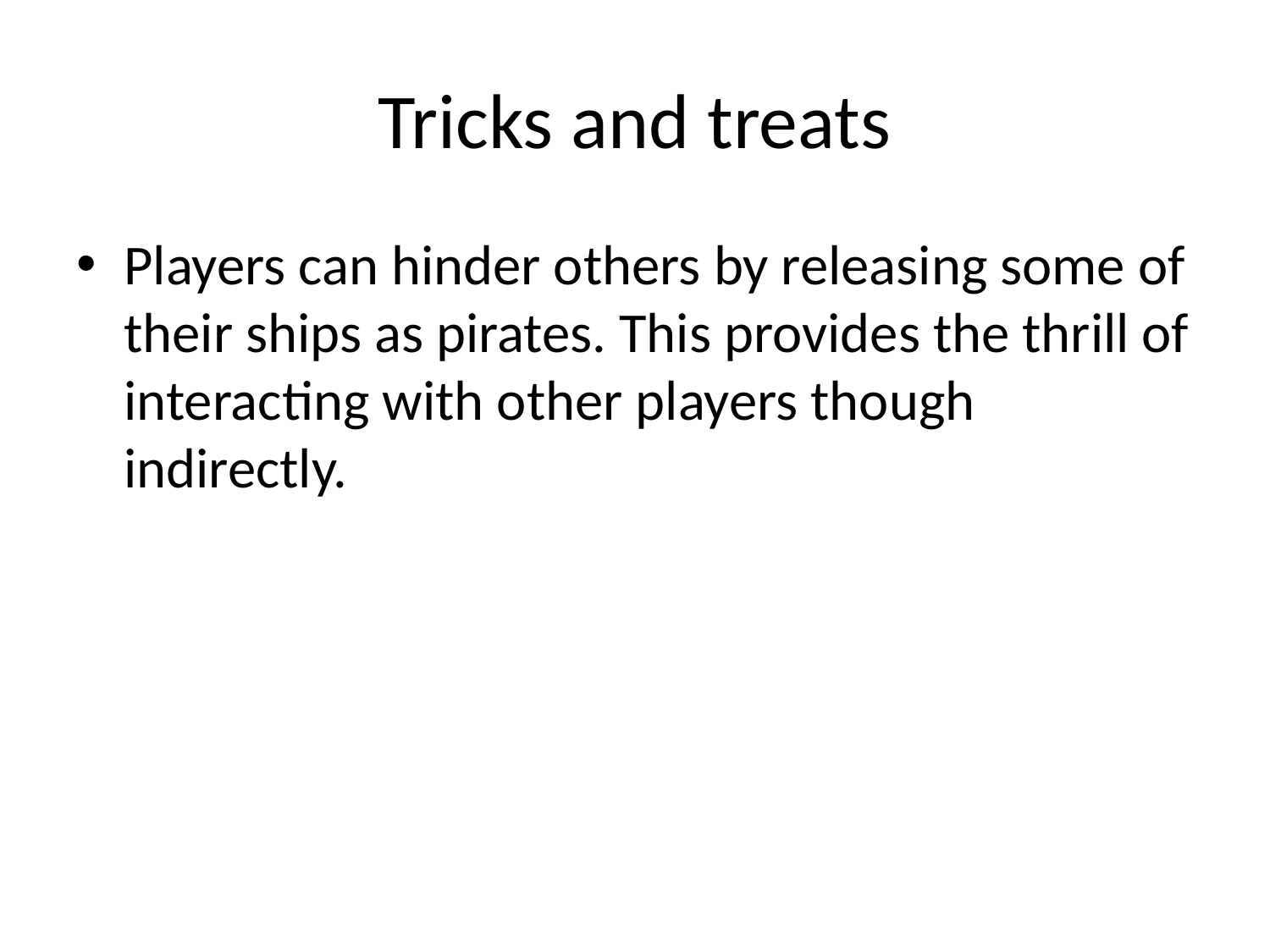

# Tricks and treats
Players can hinder others by releasing some of their ships as pirates. This provides the thrill of interacting with other players though indirectly.